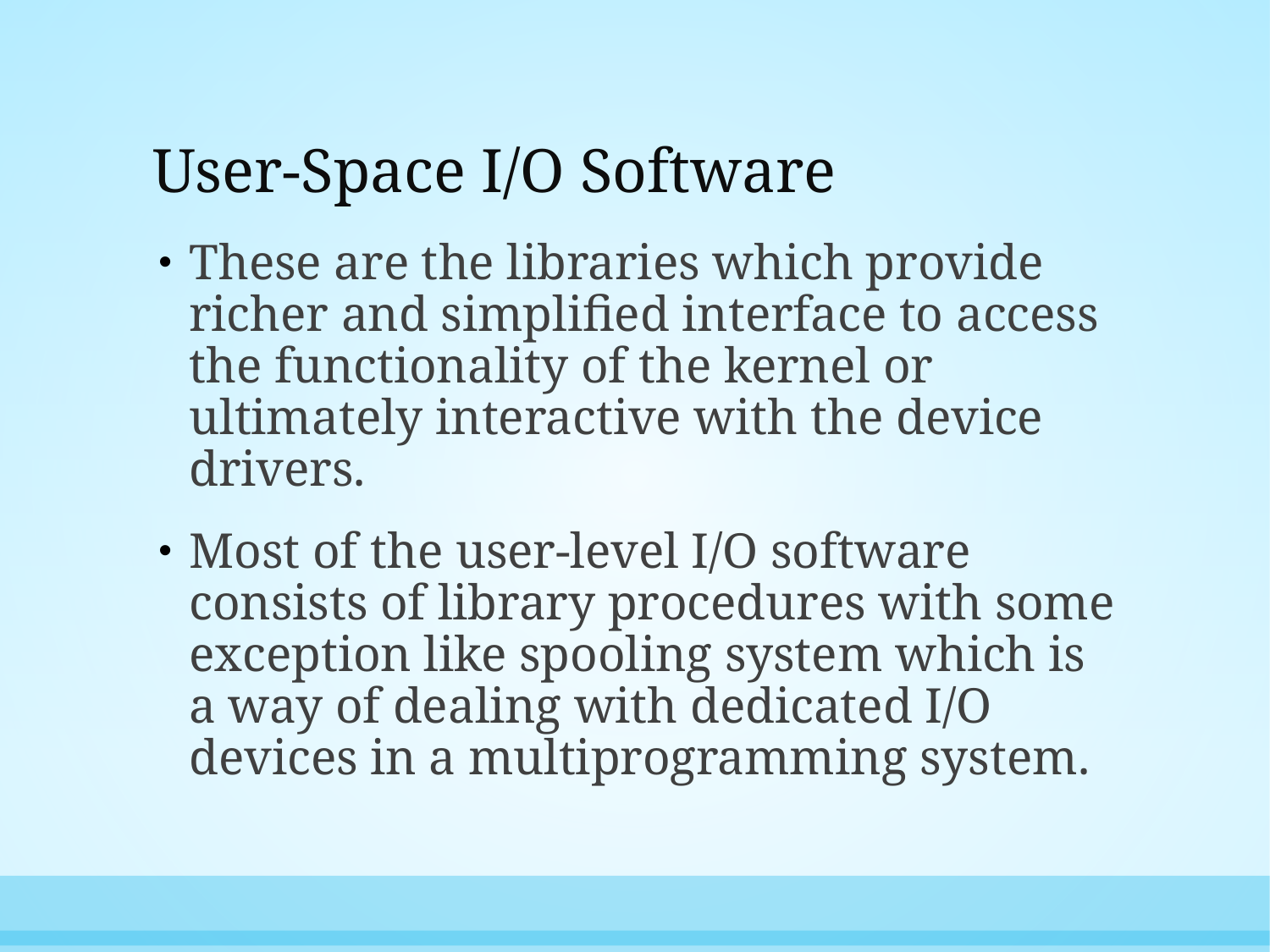

# User-Space I/O Software
These are the libraries which provide richer and simplified interface to access the functionality of the kernel or ultimately interactive with the device drivers.
Most of the user-level I/O software consists of library procedures with some exception like spooling system which is a way of dealing with dedicated I/O devices in a multiprogramming system.